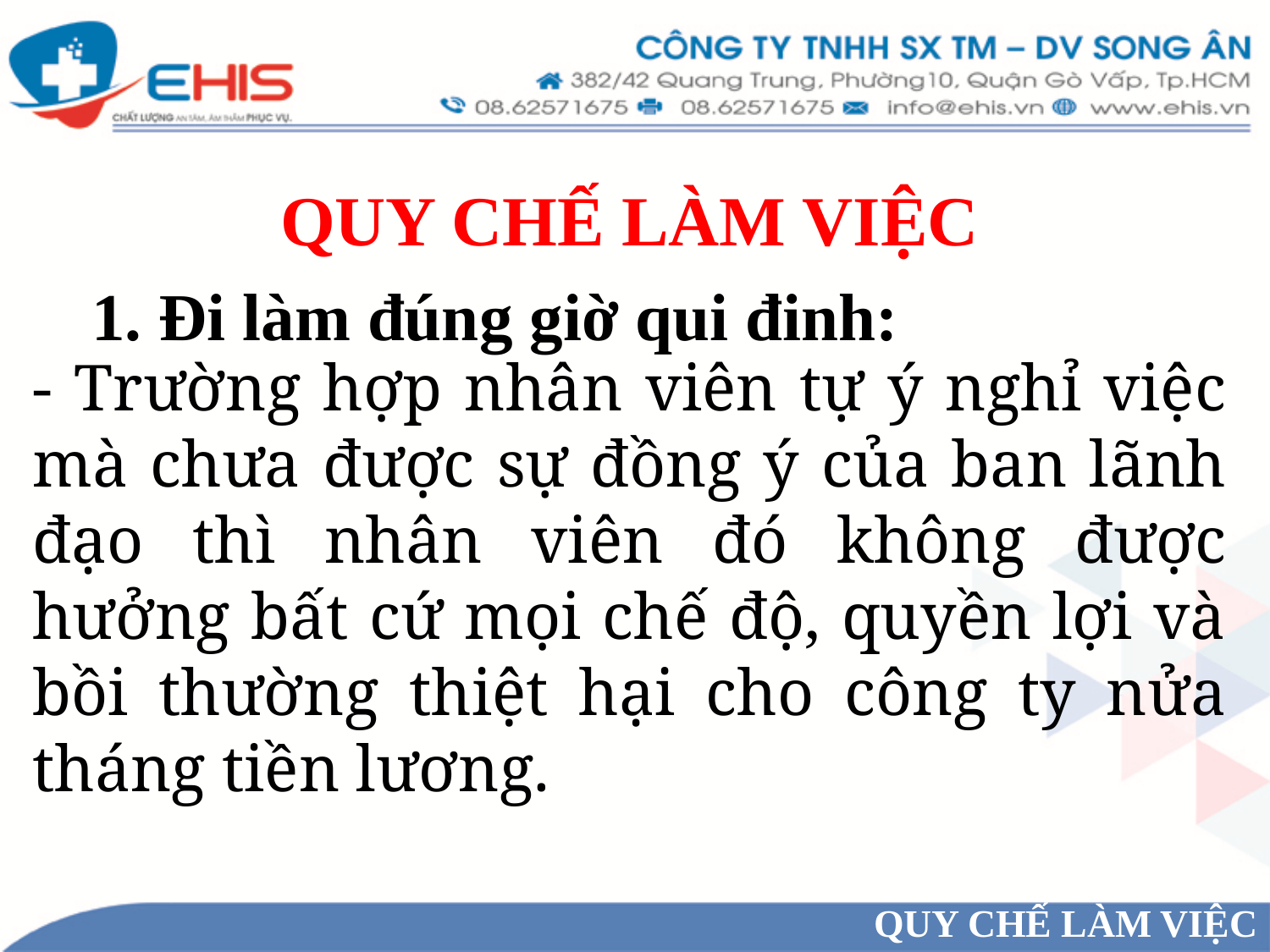

QUY CHẾ LÀM VIỆC
 Đi làm đúng giờ qui đinh:
- Trường hợp nhân viên tự ý nghỉ việc mà chưa được sự đồng ý của ban lãnh đạo thì nhân viên đó không được hưởng bất cứ mọi chế độ, quyền lợi và bồi thường thiệt hại cho công ty nửa tháng tiền lương.

QUY CHẾ LÀM VIỆC